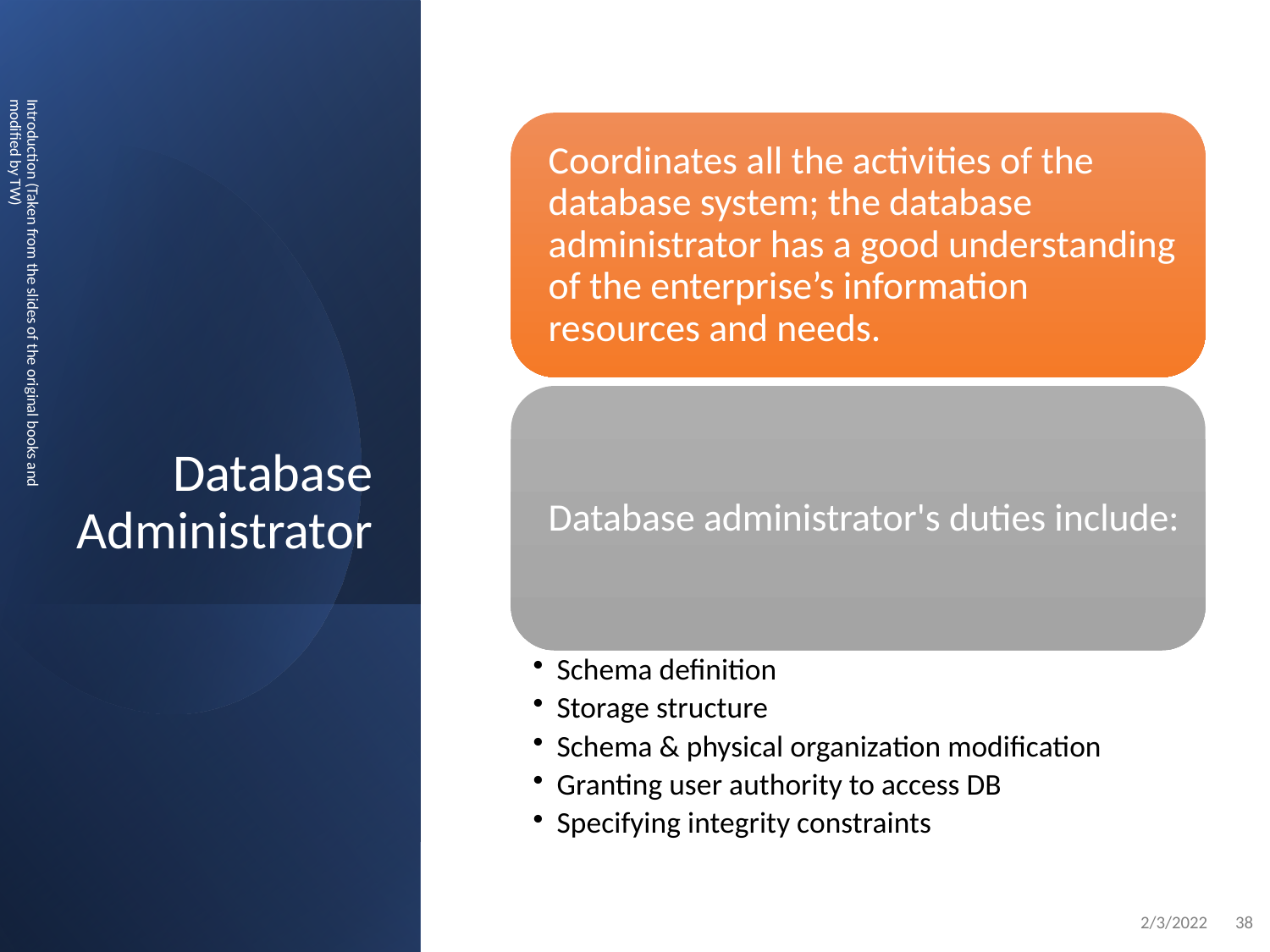

Coordinates all the activities of the database system; the database administrator has a good understanding of the enterprise’s information resources and needs.
Database administrator's duties include:
Schema definition
Storage structure
Schema & physical organization modification
Granting user authority to access DB
Specifying integrity constraints

# Database Administrator

Introduction (Taken from the slides of the original books and modified by TW)

2/3/2022
38